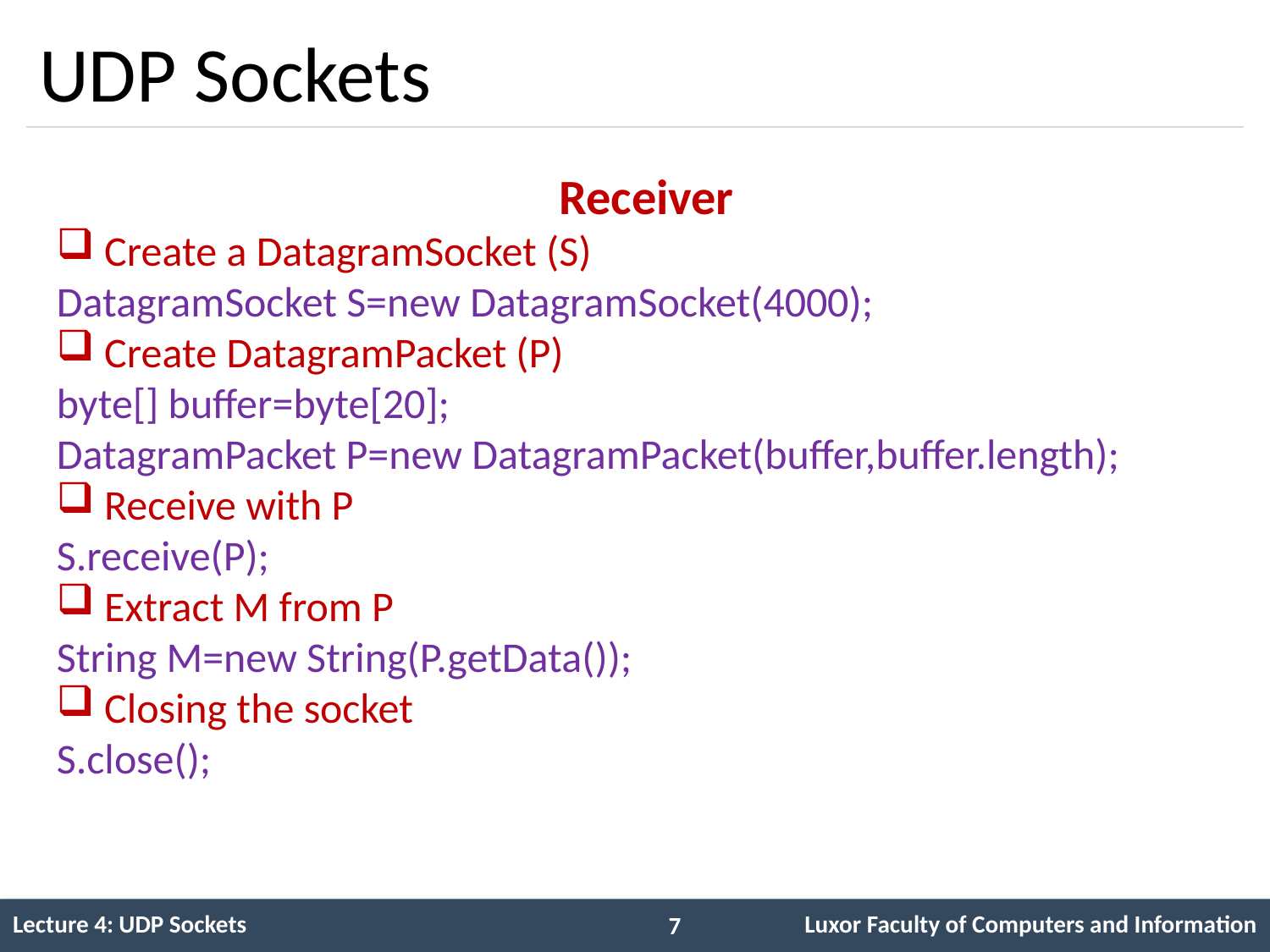

# UDP Sockets

Receiver
Create a DatagramSocket (S)
DatagramSocket S=new DatagramSocket(4000);
Create DatagramPacket (P)
byte[] buffer=byte[20];
DatagramPacket P=new DatagramPacket(buffer,buffer.length);
Receive with P
S.receive(P);
Extract M from P
String M=new String(P.getData());
Closing the socket
S.close();